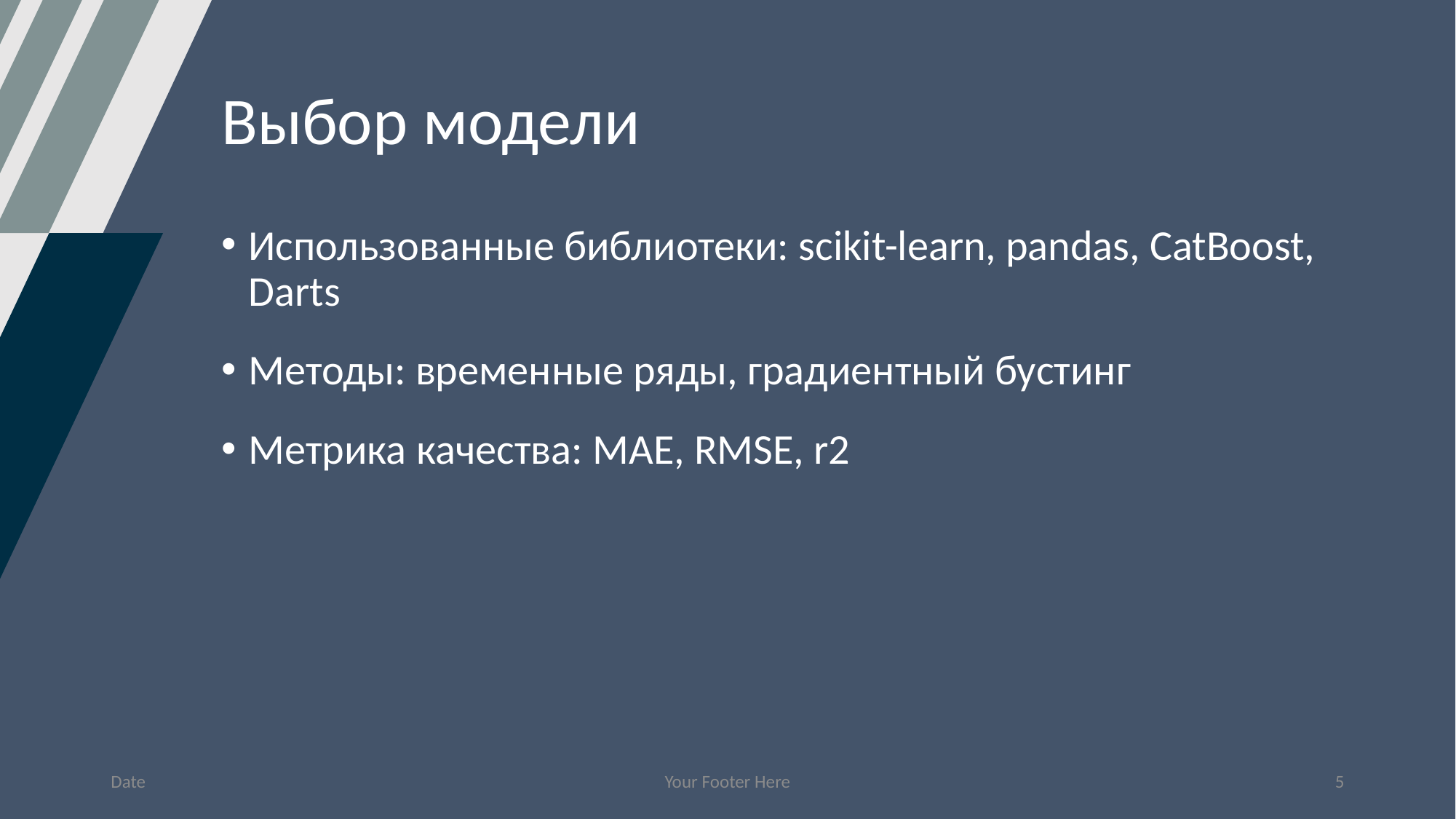

# Выбор модели
Использованные библиотеки: scikit-learn, pandas, CatBoost, Darts
Методы: временные ряды, градиентный бустинг
Метрика качества: MAE, RMSE, r2
Date
Your Footer Here
5